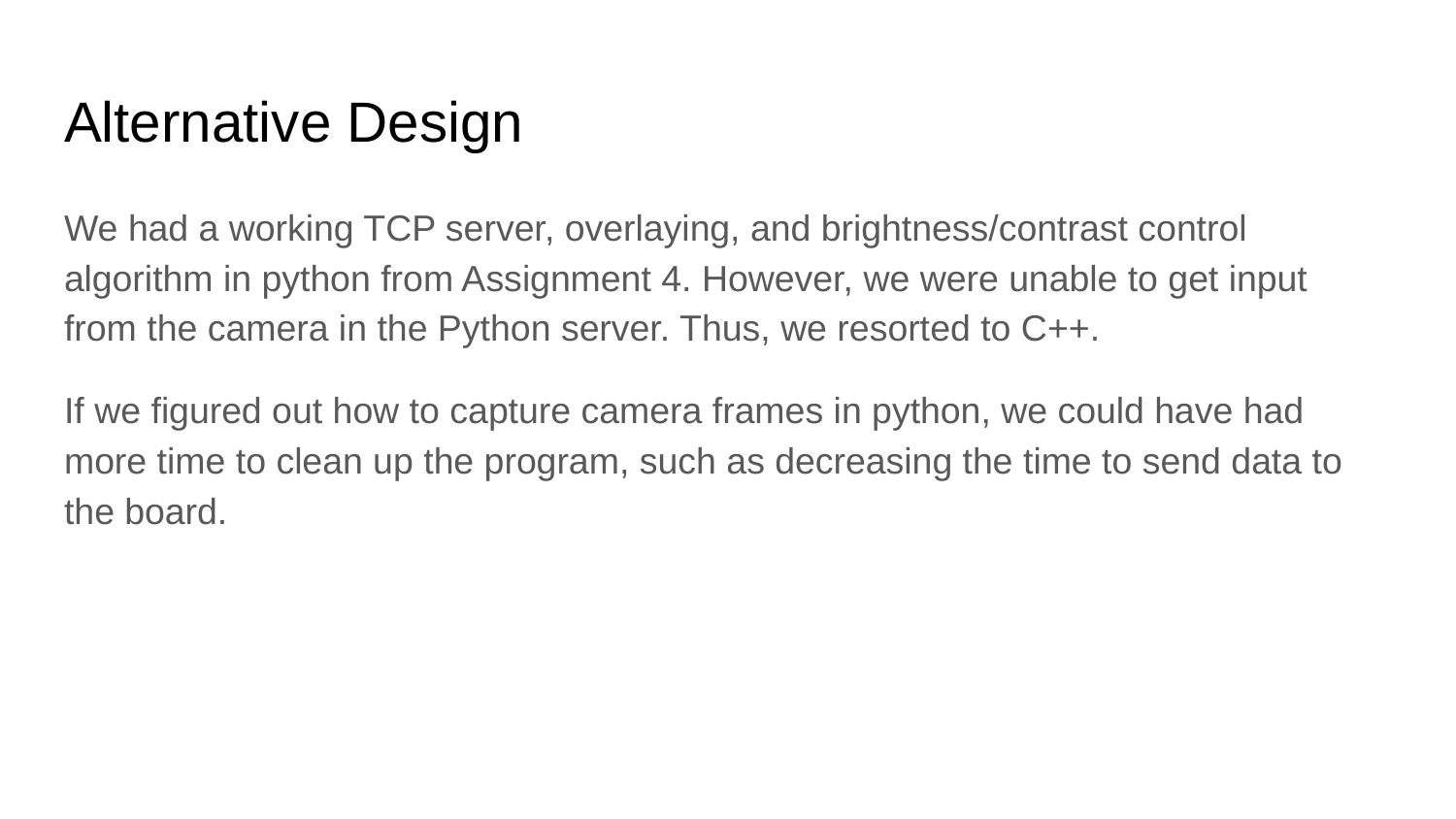

# Alternative Design
We had a working TCP server, overlaying, and brightness/contrast control algorithm in python from Assignment 4. However, we were unable to get input from the camera in the Python server. Thus, we resorted to C++.
If we figured out how to capture camera frames in python, we could have had more time to clean up the program, such as decreasing the time to send data to the board.